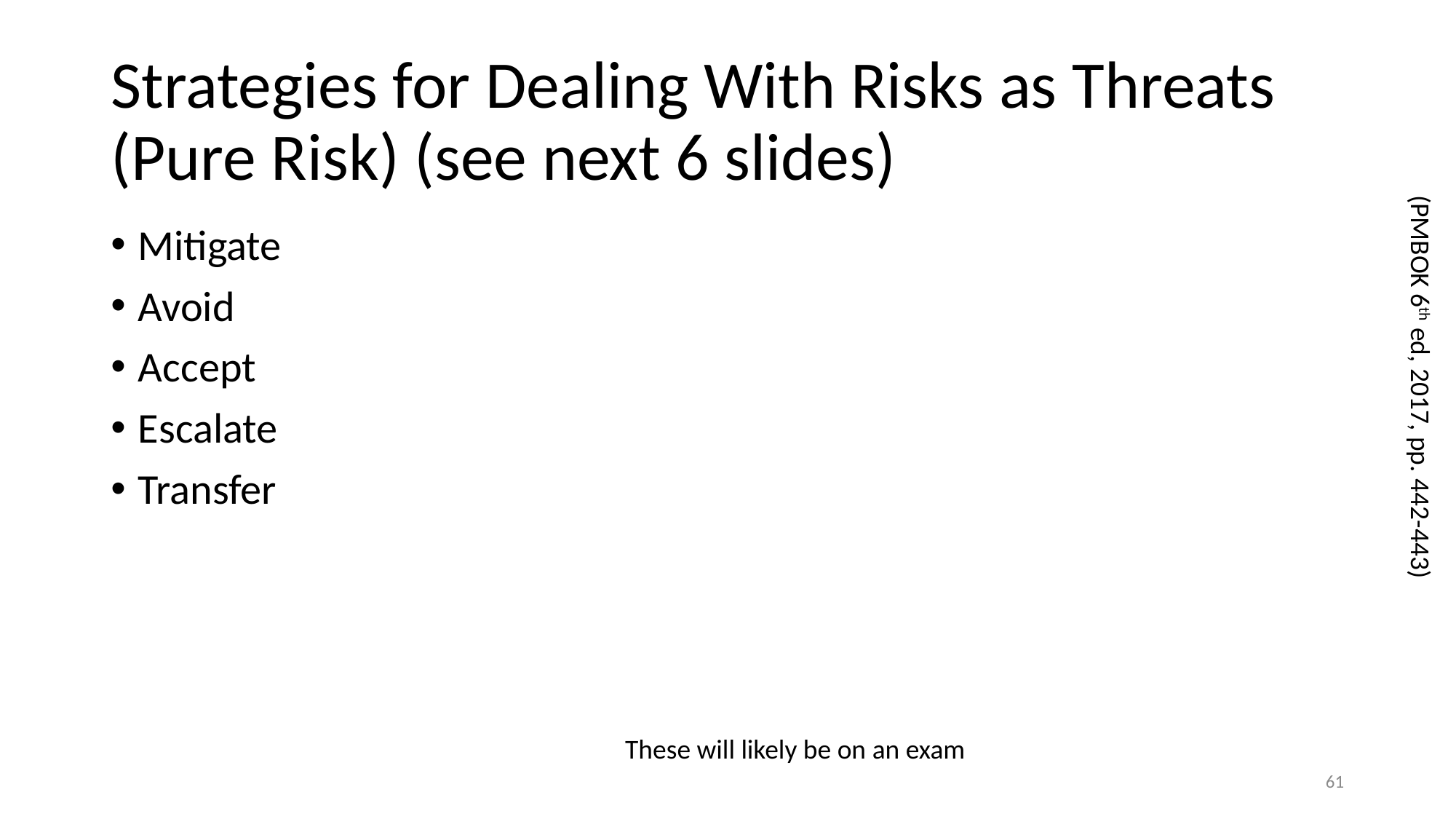

# Strategies for Dealing With Risks as Threats (Pure Risk) (see next 6 slides)
Mitigate
Avoid
Accept
Escalate
Transfer

(PMBOK 6th ed, 2017, pp. 442-443)
These will likely be on an exam
61